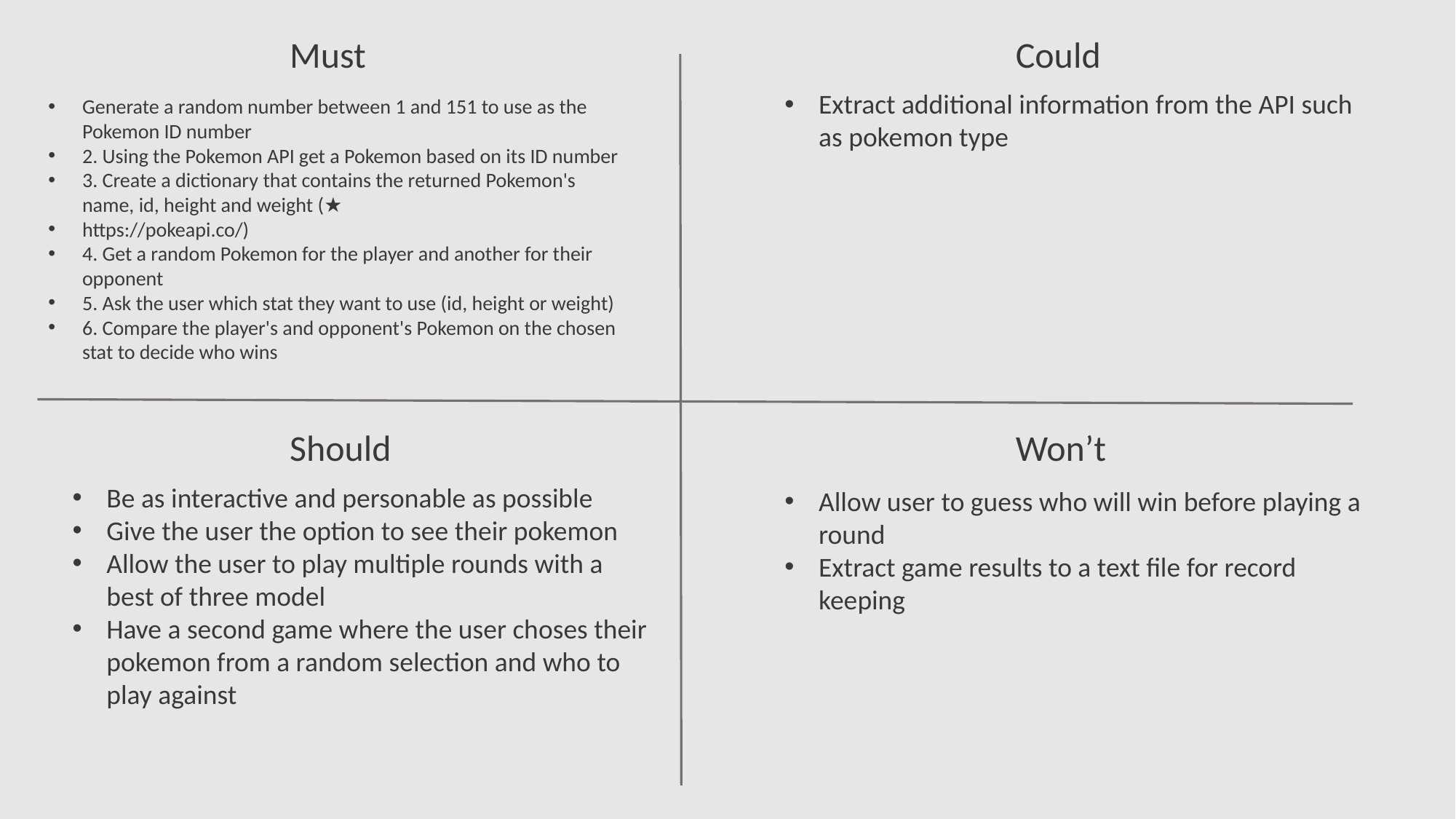

Could
Must
Extract additional information from the API such as pokemon type
Generate a random number between 1 and 151 to use as the Pokemon ID number
2. Using the Pokemon API get a Pokemon based on its ID number
3. Create a dictionary that contains the returned Pokemon's name, id, height and weight (★
https://pokeapi.co/)
4. Get a random Pokemon for the player and another for their opponent
5. Ask the user which stat they want to use (id, height or weight)
6. Compare the player's and opponent's Pokemon on the chosen stat to decide who wins
Should
Won’t
Be as interactive and personable as possible
Give the user the option to see their pokemon
Allow the user to play multiple rounds with a best of three model
Have a second game where the user choses their pokemon from a random selection and who to play against
Allow user to guess who will win before playing a round
Extract game results to a text file for record keeping